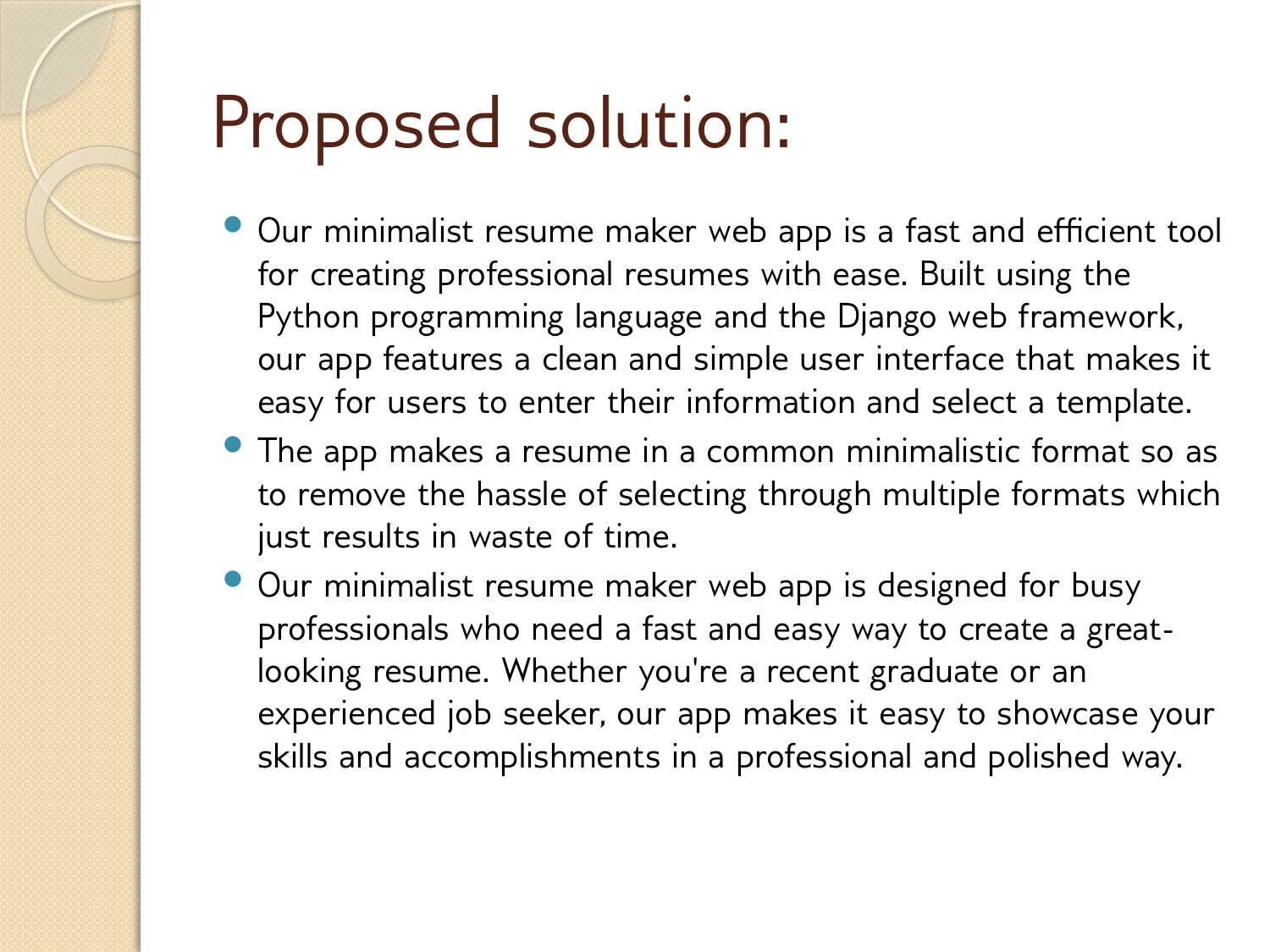

# Proposed solution:
Our minimalist resume maker web app is a fast and efficient tool for creating professional resumes with ease. Built using the Python programming language and the Django web framework, our app features a clean and simple user interface that makes it easy for users to enter their information and select a template.
The app makes a resume in a common minimalistic format so as to remove the hassle of selecting through multiple formats which just results in waste of time.
Our minimalist resume maker web app is designed for busy professionals who need a fast and easy way to create a great-looking resume. Whether you're a recent graduate or an experienced job seeker, our app makes it easy to showcase your skills and accomplishments in a professional and polished way.